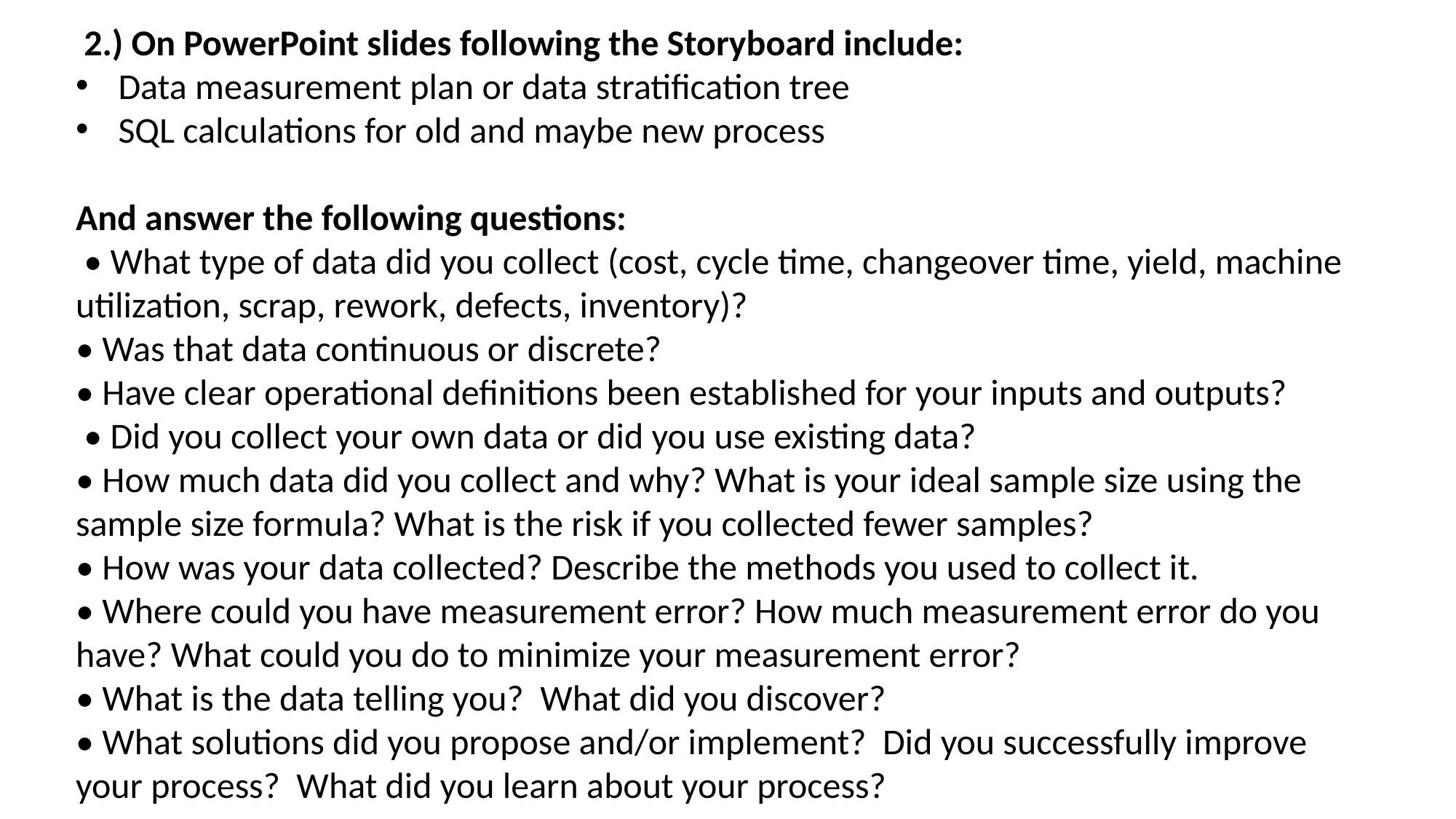

2.) On PowerPoint slides following the Storyboard include:
 Data measurement plan or data stratification tree
 SQL calculations for old and maybe new process

And answer the following questions:
 • What type of data did you collect (cost, cycle time, changeover time, yield, machine utilization, scrap, rework, defects, inventory)?
• Was that data continuous or discrete?
• Have clear operational definitions been established for your inputs and outputs?
 • Did you collect your own data or did you use existing data?
• How much data did you collect and why? What is your ideal sample size using the sample size formula? What is the risk if you collected fewer samples?
• How was your data collected? Describe the methods you used to collect it.
• Where could you have measurement error? How much measurement error do you have? What could you do to minimize your measurement error?
• What is the data telling you?  What did you discover?
• What solutions did you propose and/or implement?  Did you successfully improve your process?  What did you learn about your process?